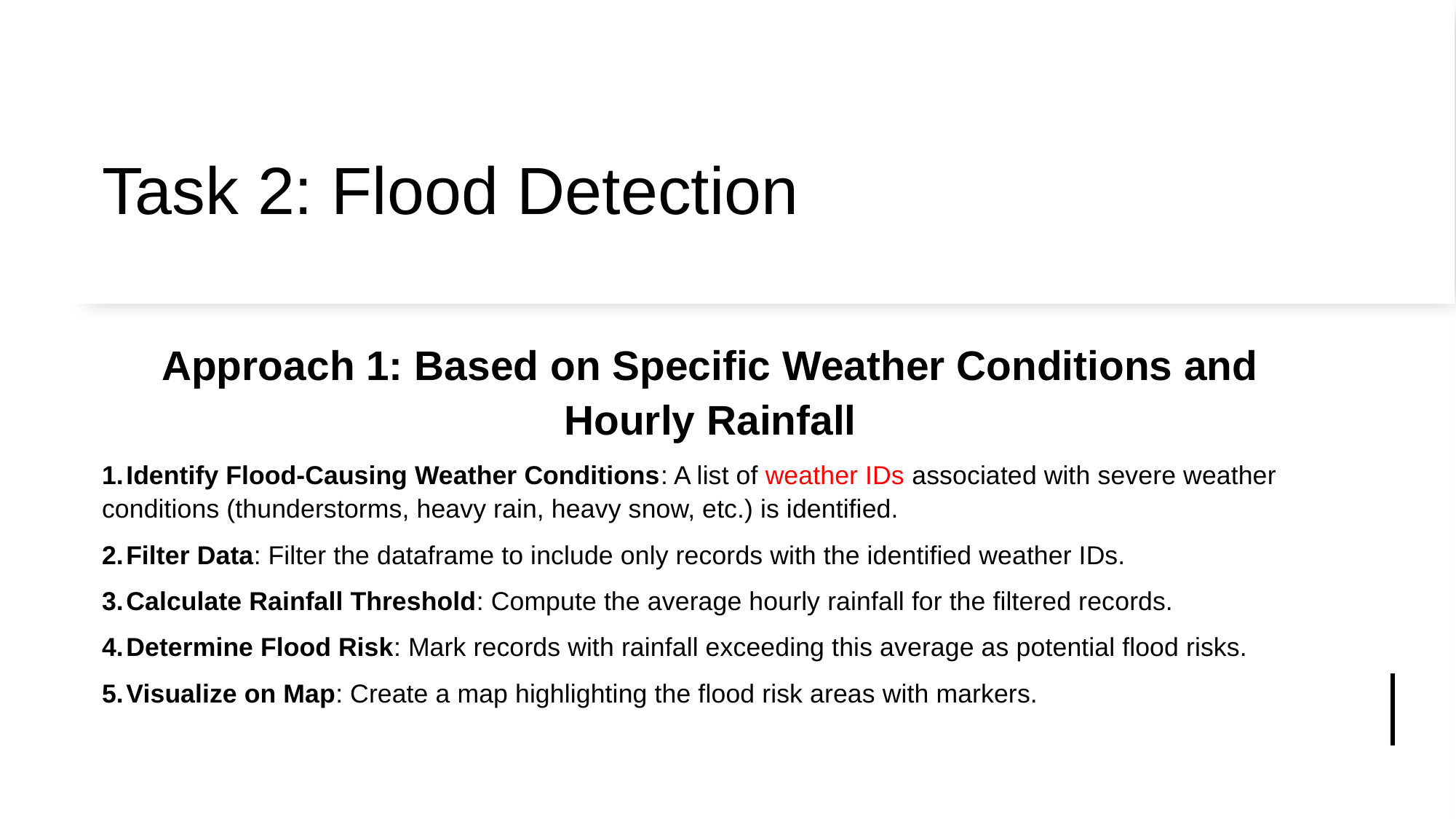

# Task 2: Flood Detection
Approach 1: Based on Specific Weather Conditions and Hourly Rainfall
 Identify Flood-Causing Weather Conditions: A list of weather IDs associated with severe weather conditions (thunderstorms, heavy rain, heavy snow, etc.) is identified.
 Filter Data: Filter the dataframe to include only records with the identified weather IDs.
 Calculate Rainfall Threshold: Compute the average hourly rainfall for the filtered records.
 Determine Flood Risk: Mark records with rainfall exceeding this average as potential flood risks.
 Visualize on Map: Create a map highlighting the flood risk areas with markers.